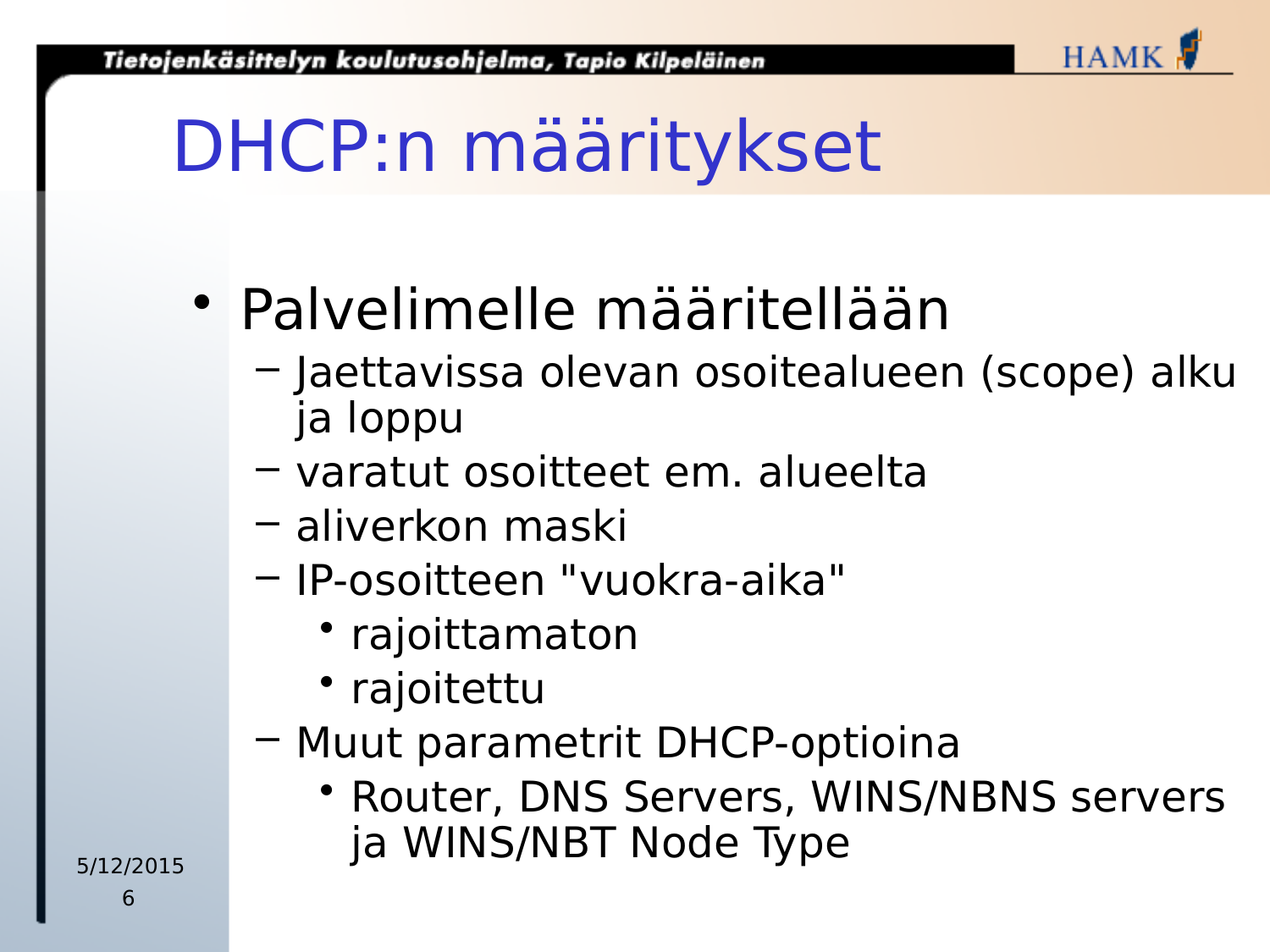

# DHCP:n määritykset
Palvelimelle määritellään
Jaettavissa olevan osoitealueen (scope) alku ja loppu
varatut osoitteet em. alueelta
aliverkon maski
IP-osoitteen "vuokra-aika"
rajoittamaton
rajoitettu
Muut parametrit DHCP-optioina
Router, DNS Servers, WINS/NBNS servers ja WINS/NBT Node Type
5/12/2015
6